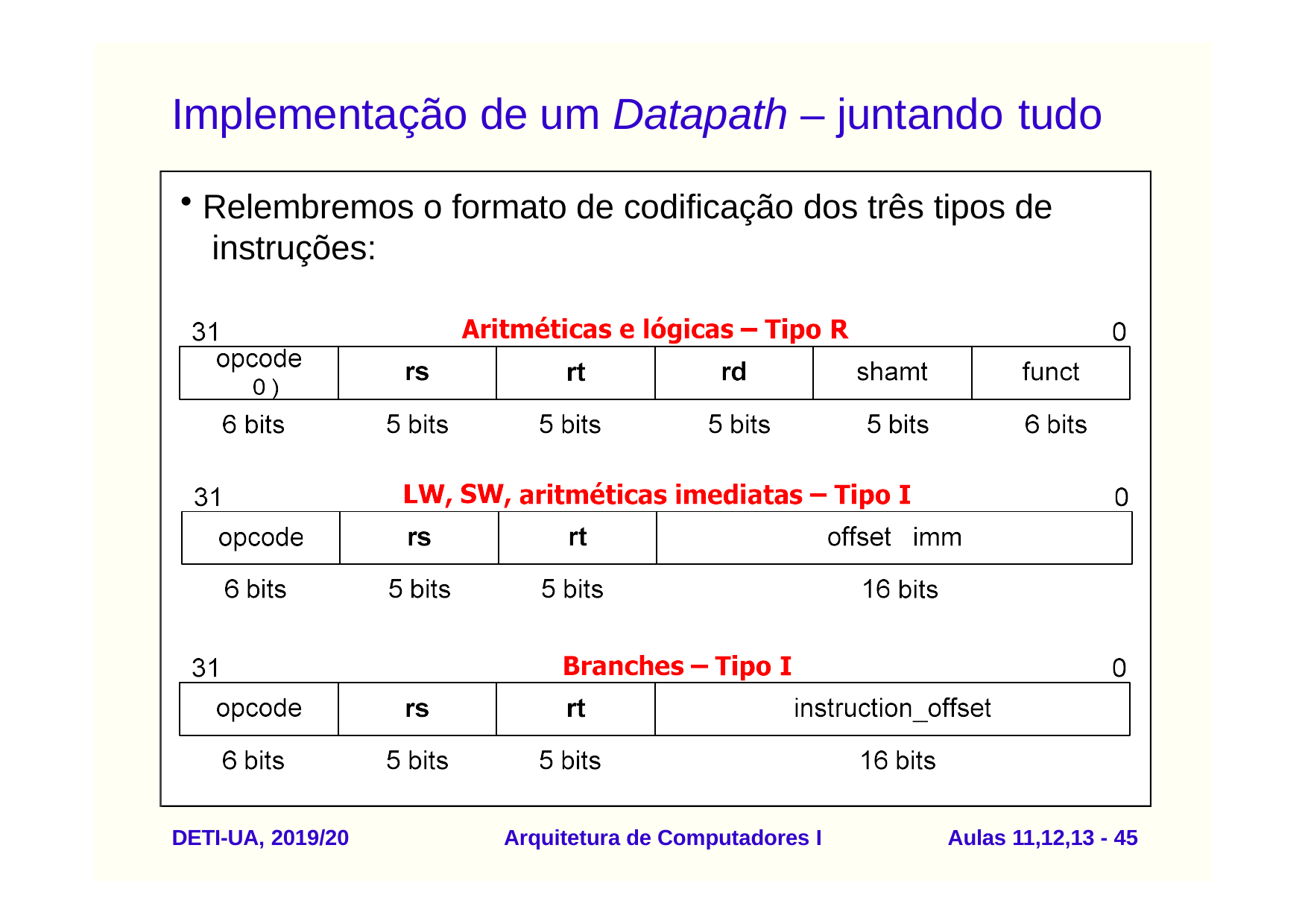

# Implementação de um Datapath – juntando tudo

Relembremos o formato de codificação dos três tipos de  instruções:

DETI-UA, 2019/20
Arquitetura de Computadores I
Aulas 11,12,13 - 45